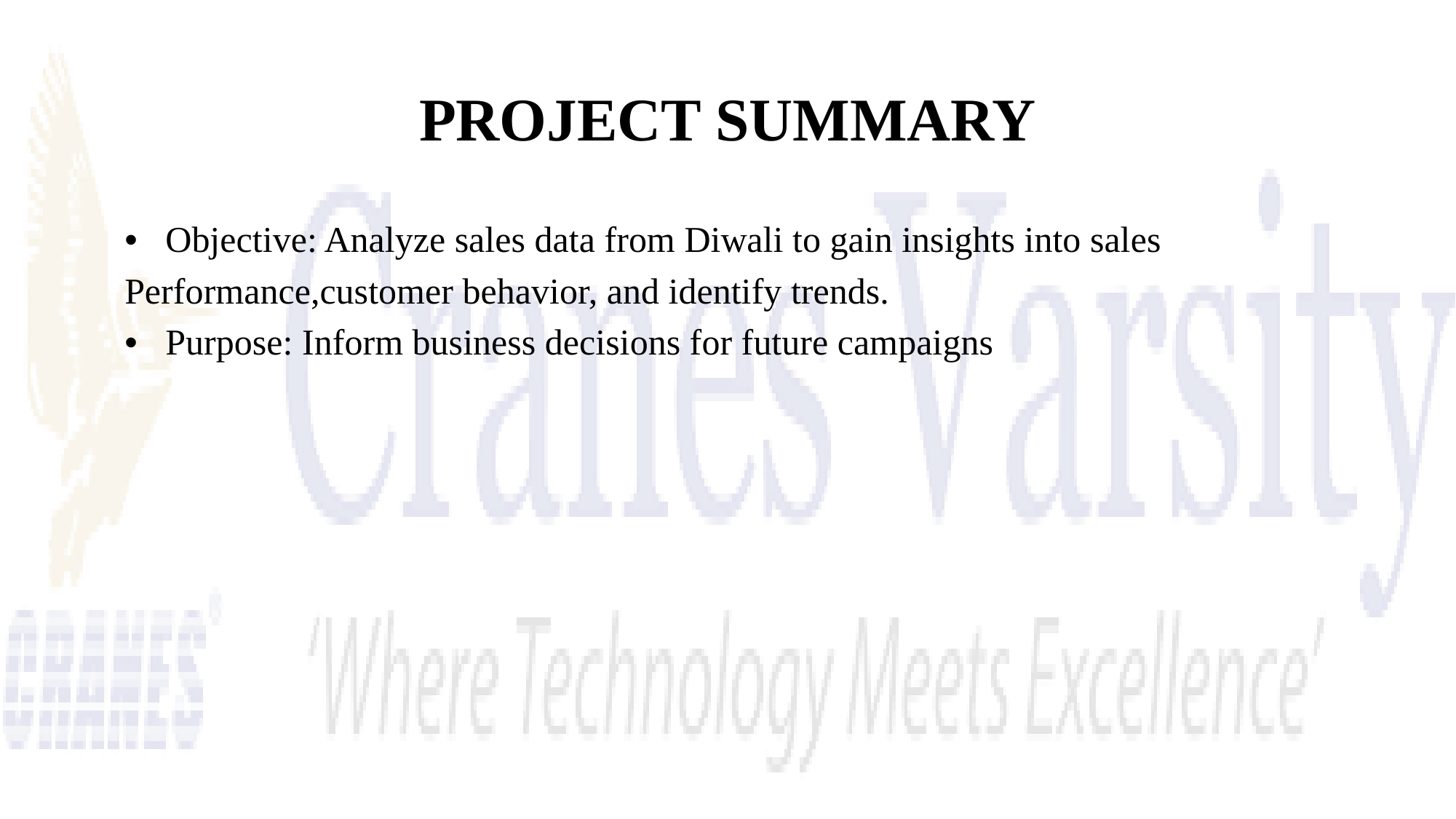

# PROJECT SUMMARY
Objective: Analyze sales data from Diwali to gain insights into sales
Performance,customer behavior, and identify trends.
Purpose: Inform business decisions for future campaigns